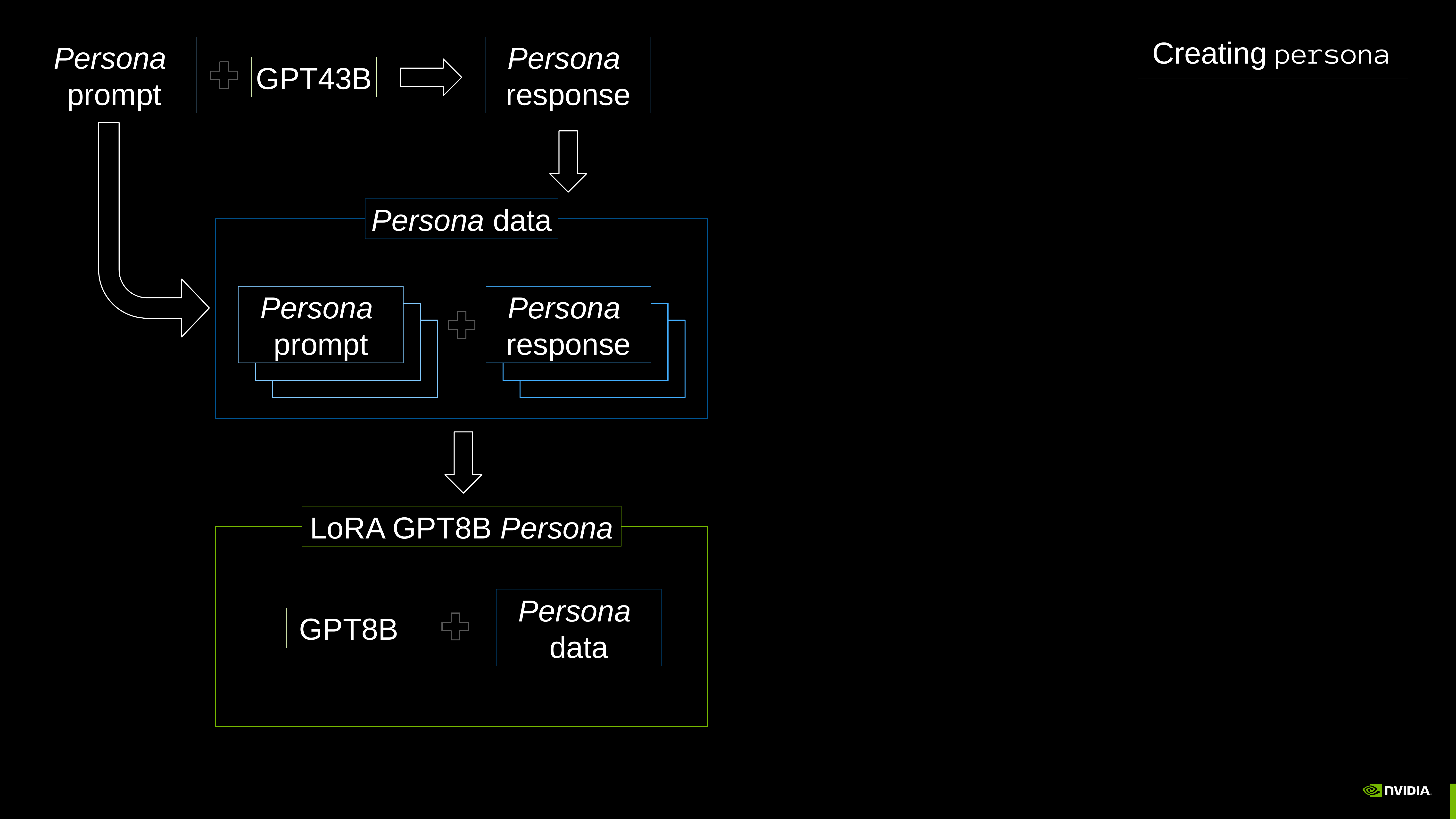

Creating persona
Persona
prompt
Persona
response

GPT43B

Persona data

Persona
prompt
Persona
response

LoRA GPT8B Persona

Persona
data
GPT8B